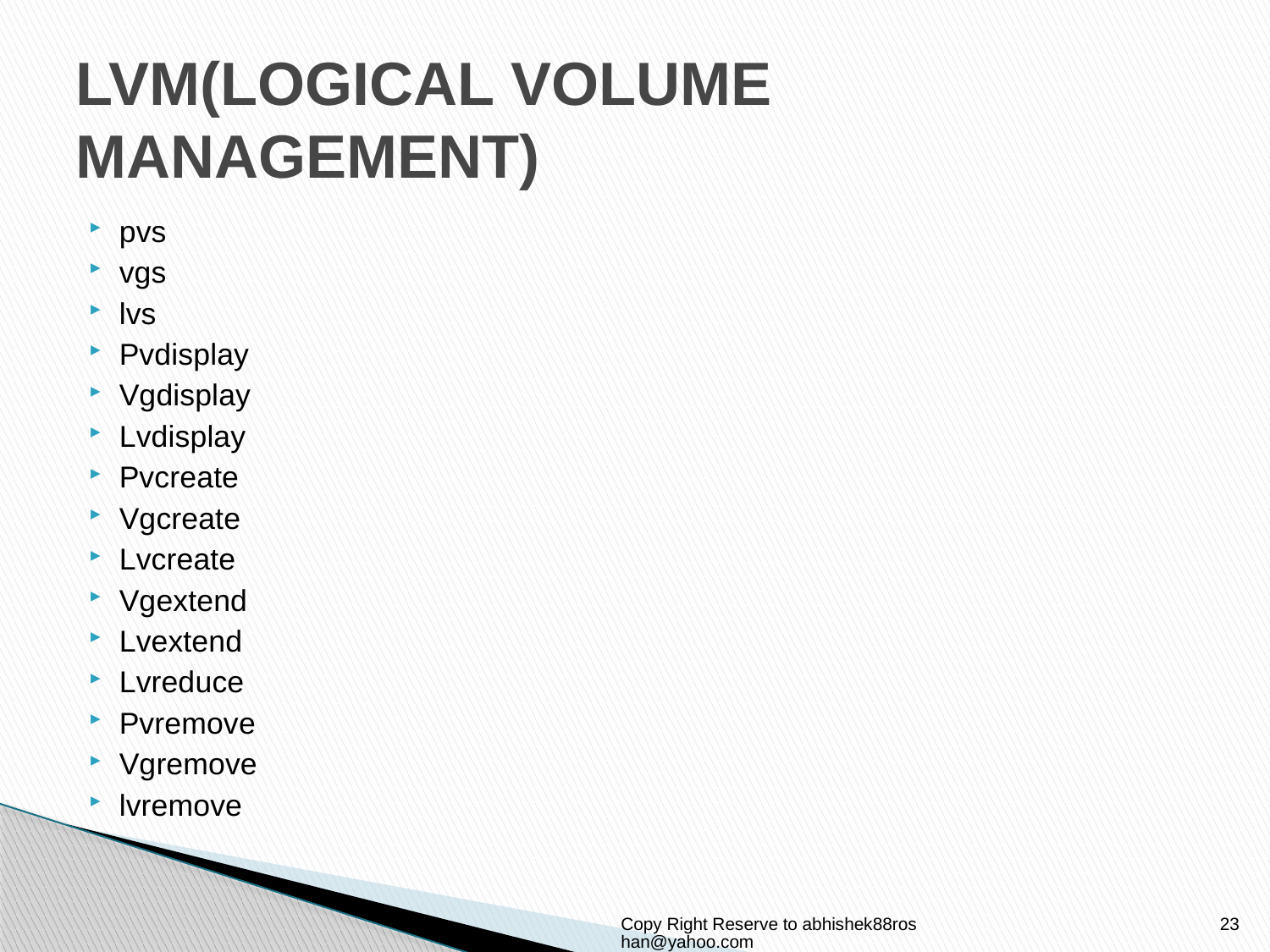

# LVM(LOGICAL VOLUME MANAGEMENT)
pvs
vgs
lvs
Pvdisplay
Vgdisplay
Lvdisplay
Pvcreate
Vgcreate
Lvcreate
Vgextend
Lvextend
Lvreduce
Pvremove
Vgremove
lvremove

Copy Right Reserve to abhishek88roshan@yahoo.com
23